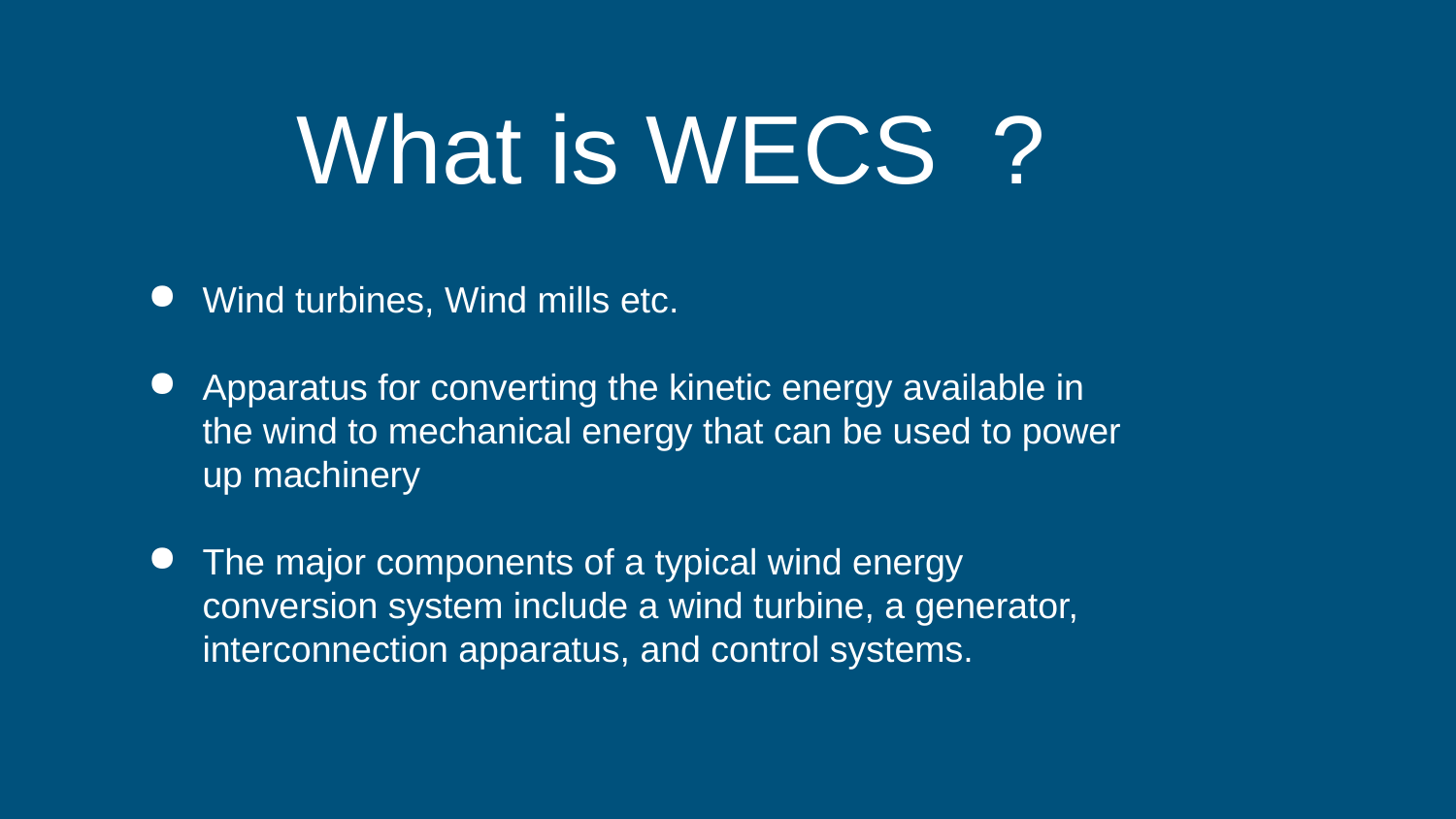

# What is WECS  ?
Wind turbines, Wind mills etc.

Apparatus for converting the kinetic energy available in the wind to mechanical energy that can be used to power up machinery

The major components of a typical wind energy conversion system include a wind turbine, a generator, interconnection apparatus, and control systems.